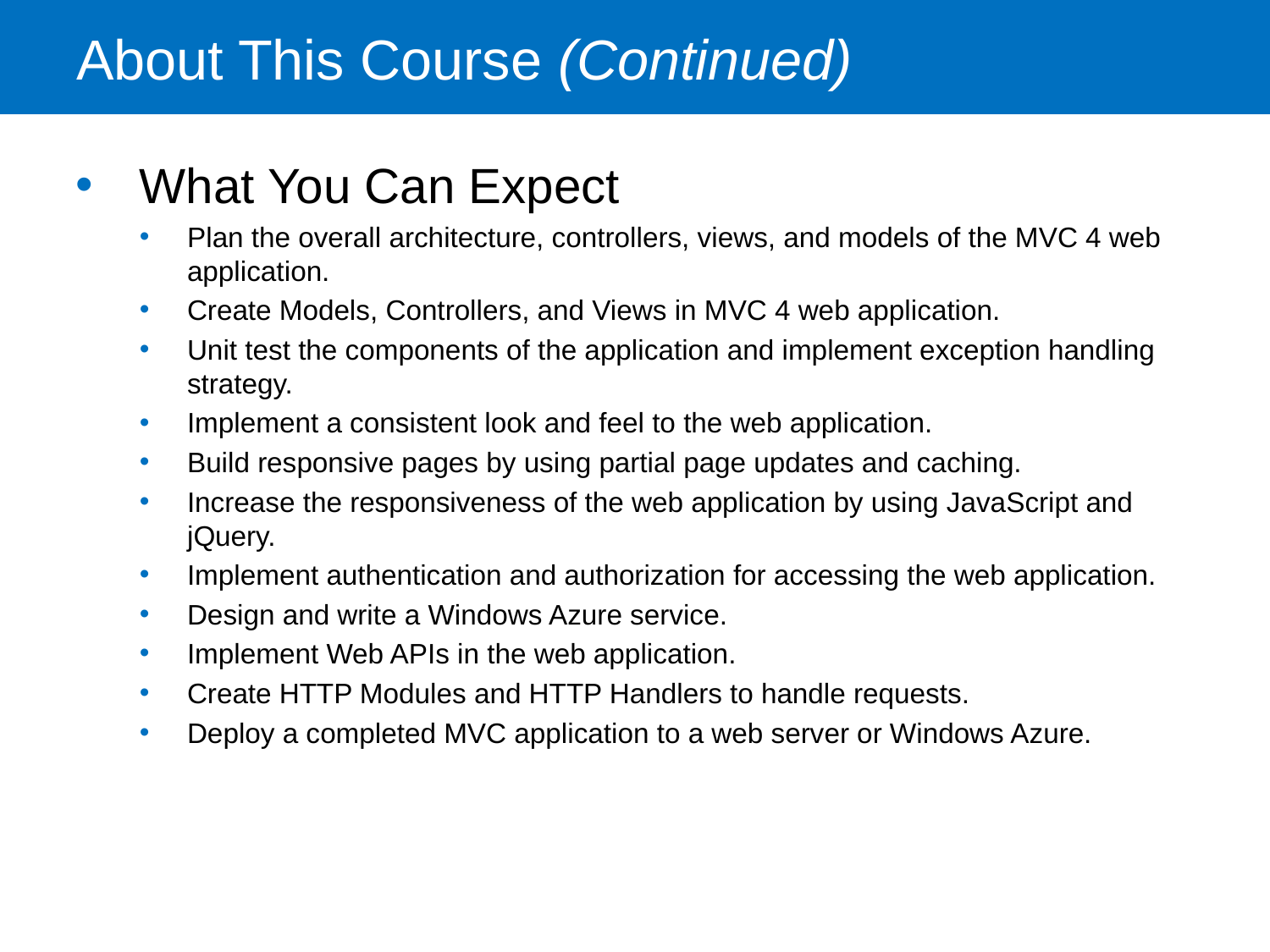

# About This Course (Continued)
What You Can Expect
Plan the overall architecture, controllers, views, and models of the MVC 4 web application.
Create Models, Controllers, and Views in MVC 4 web application.
Unit test the components of the application and implement exception handling strategy.
Implement a consistent look and feel to the web application.
Build responsive pages by using partial page updates and caching.
Increase the responsiveness of the web application by using JavaScript and jQuery.
Implement authentication and authorization for accessing the web application.
Design and write a Windows Azure service.
Implement Web APIs in the web application.
Create HTTP Modules and HTTP Handlers to handle requests.
Deploy a completed MVC application to a web server or Windows Azure.